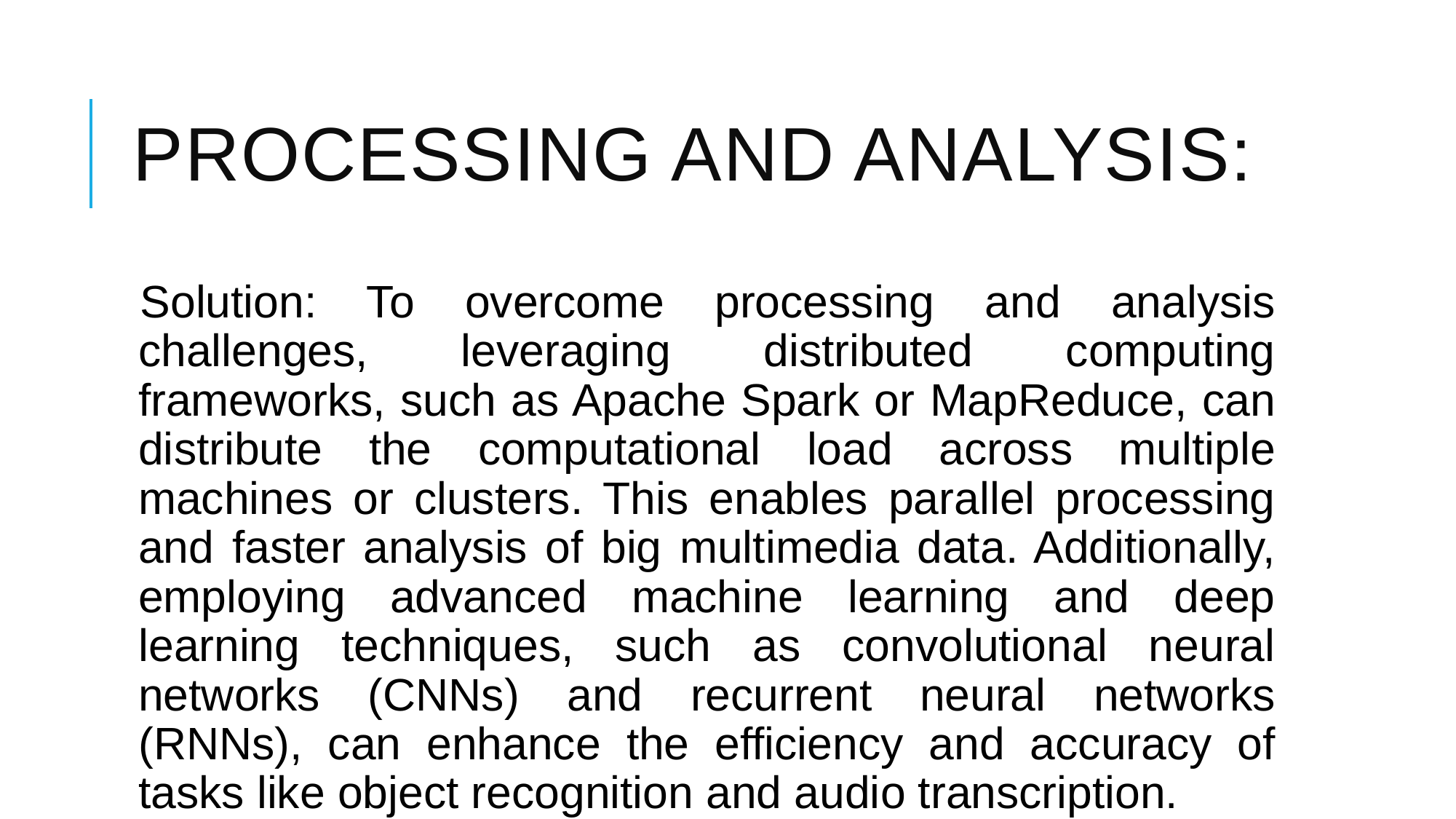

# Processing and Analysis:
Solution: To overcome processing and analysis challenges, leveraging distributed computing frameworks, such as Apache Spark or MapReduce, can distribute the computational load across multiple machines or clusters. This enables parallel processing and faster analysis of big multimedia data. Additionally, employing advanced machine learning and deep learning techniques, such as convolutional neural networks (CNNs) and recurrent neural networks (RNNs), can enhance the efficiency and accuracy of tasks like object recognition and audio transcription.